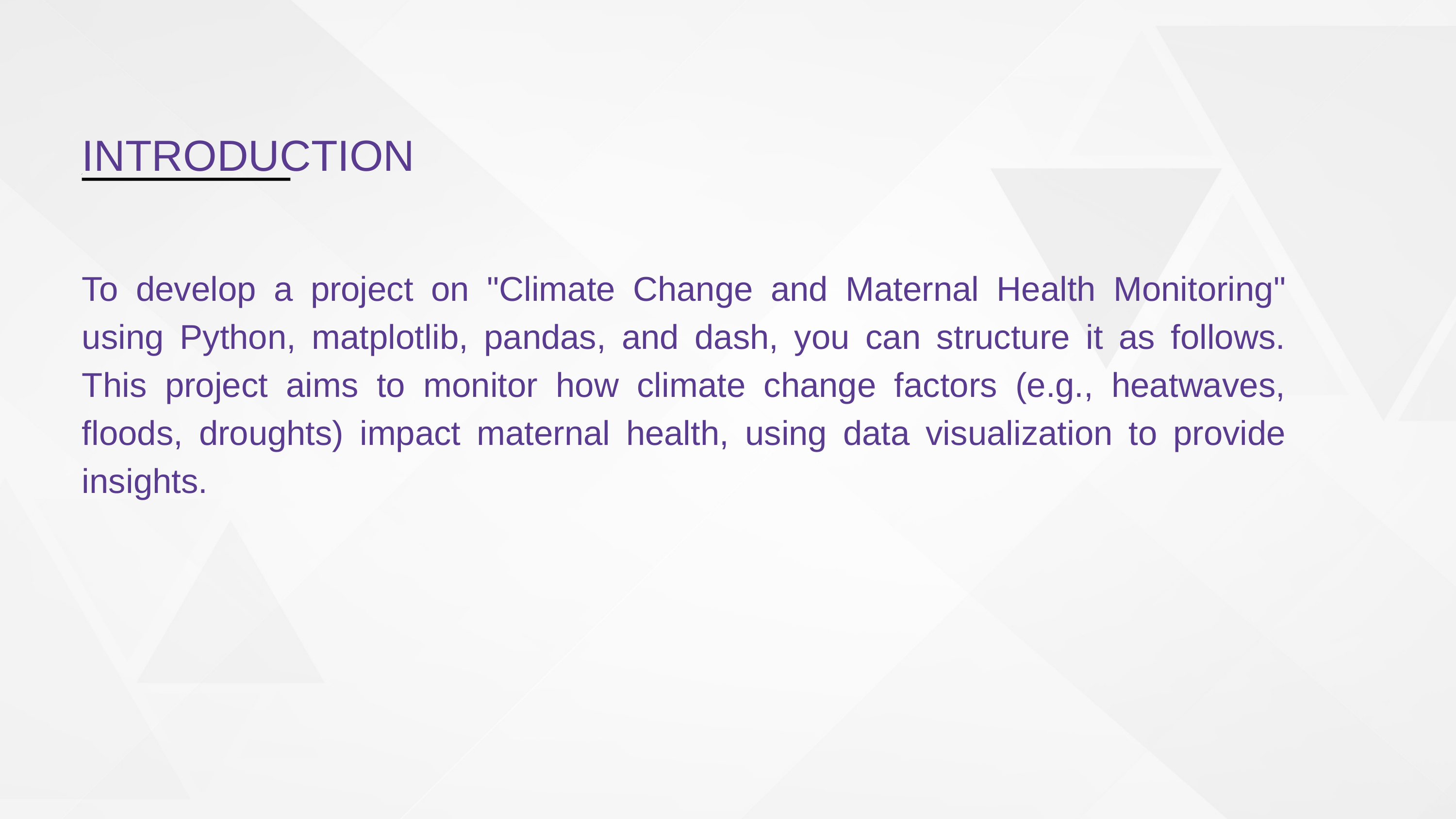

INTRODUCTION

To develop a project on "Climate Change and Maternal Health Monitoring" using Python, matplotlib, pandas, and dash, you can structure it as follows. This project aims to monitor how climate change factors (e.g., heatwaves, floods, droughts) impact maternal health, using data visualization to provide insights.